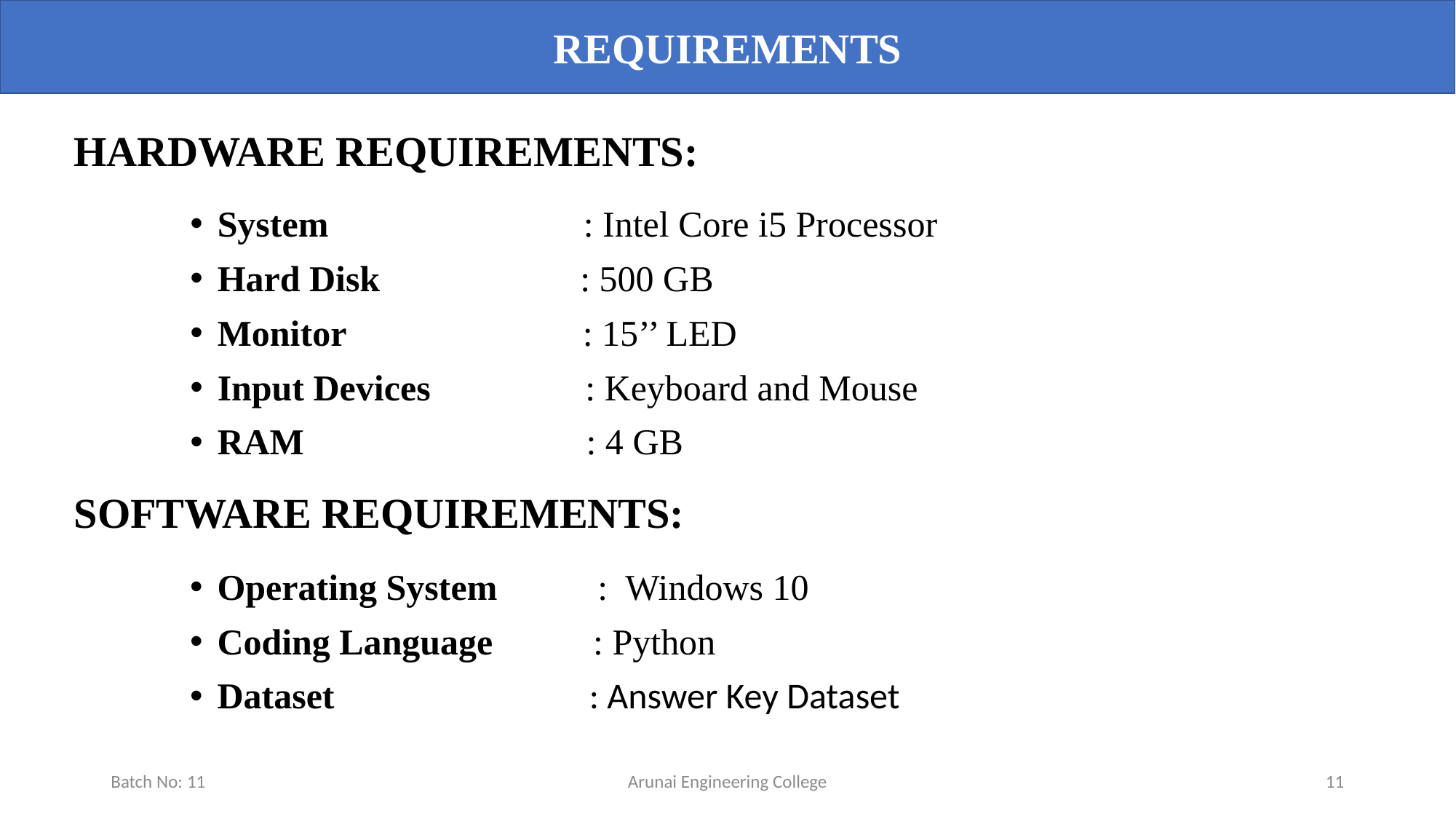

REQUIREMENTS
HARDWARE REQUIREMENTS:
System                            : Intel Core i5 Processor
Hard Disk                      : 500 GB
Monitor                          : 15’’ LED
Input Devices                 : Keyboard and Mouse
RAM                               : 4 GB

SOFTWARE REQUIREMENTS:
Operating System           :  Windows 10
Coding Language           : Python
Dataset                            : Answer Key Dataset
Batch No: 11
Arunai Engineering College
11